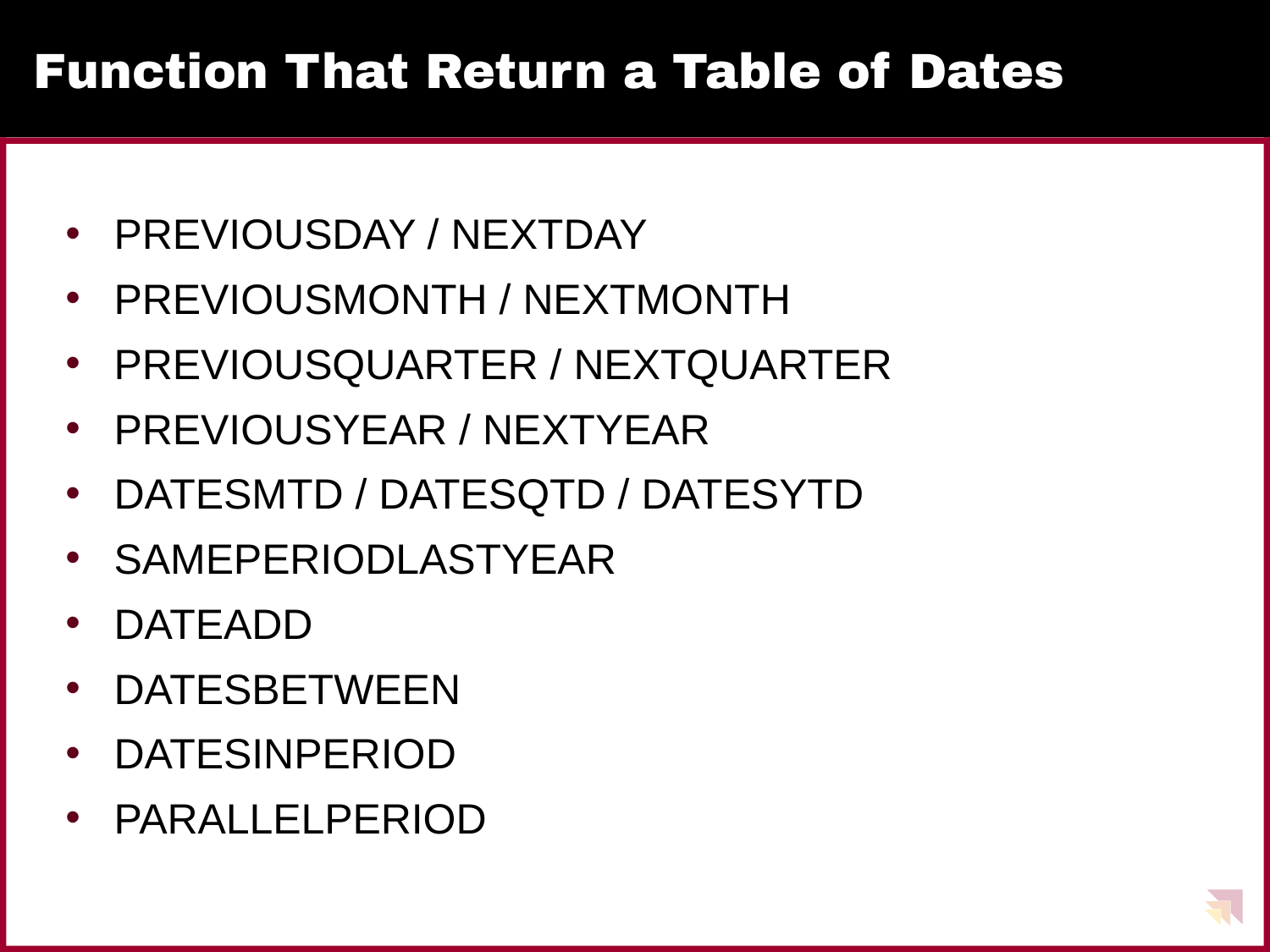

# Function That Return a Table of Dates
PREVIOUSDAY / NEXTDAY
PREVIOUSMONTH / NEXTMONTH
PREVIOUSQUARTER / NEXTQUARTER
PREVIOUSYEAR / NEXTYEAR
DATESMTD / DATESQTD / DATESYTD
SAMEPERIODLASTYEAR
DATEADD
DATESBETWEEN
DATESINPERIOD
PARALLELPERIOD